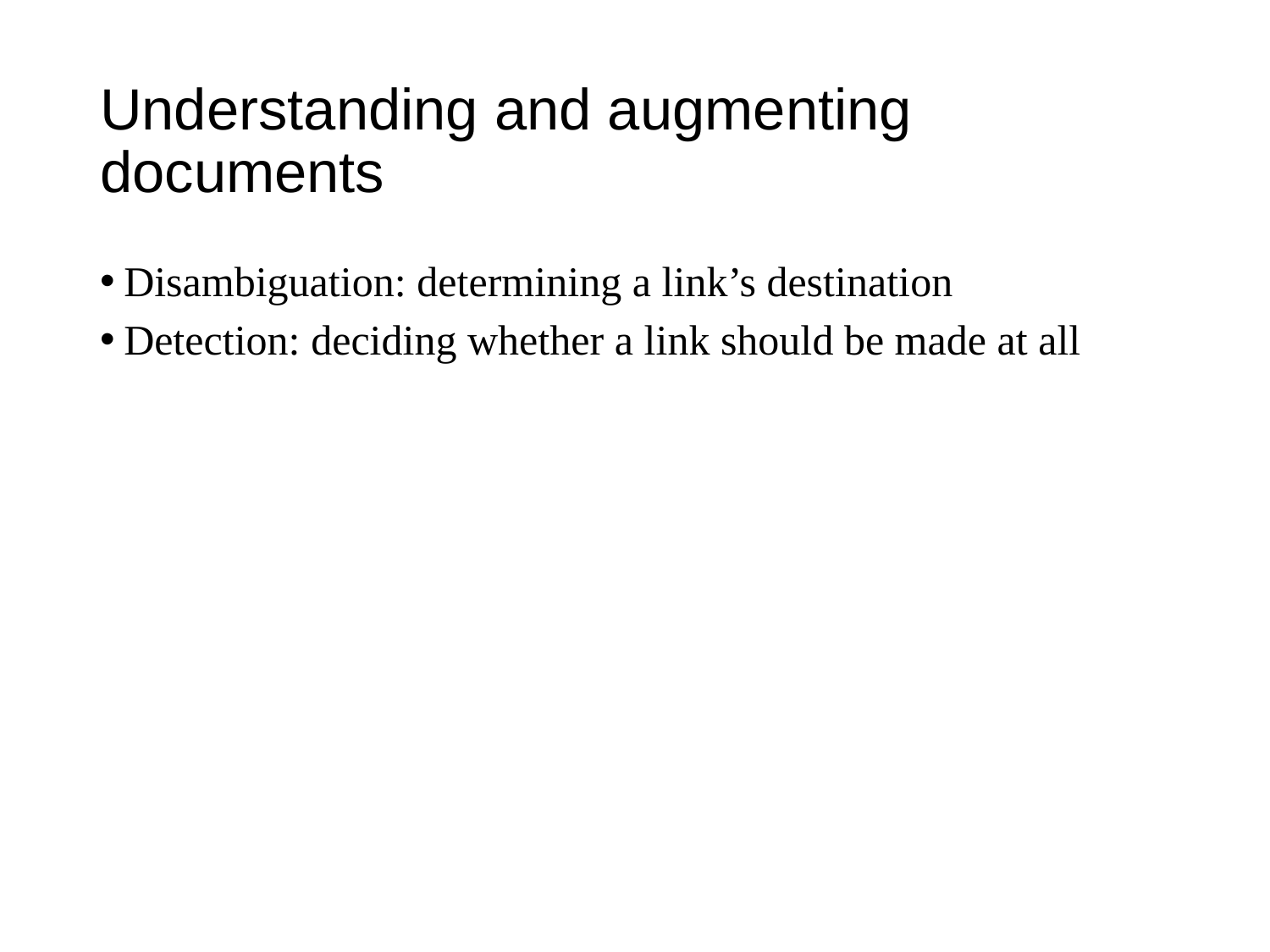

# Understanding and augmenting documents
Disambiguation: determining a link’s destination
Detection: deciding whether a link should be made at all